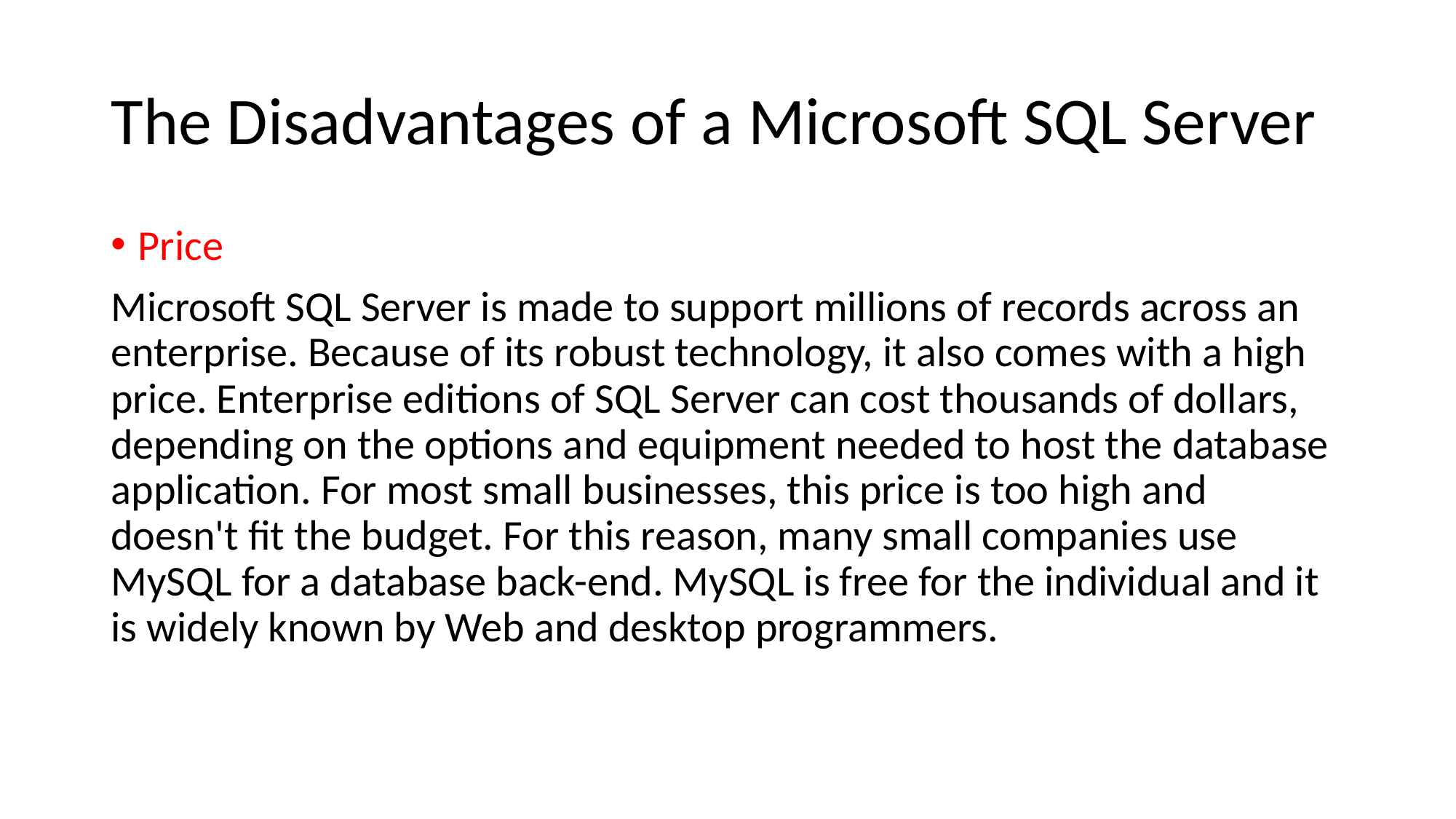

# The Disadvantages of a Microsoft SQL Server
Price
Microsoft SQL Server is made to support millions of records across an enterprise. Because of its robust technology, it also comes with a high price. Enterprise editions of SQL Server can cost thousands of dollars, depending on the options and equipment needed to host the database application. For most small businesses, this price is too high and doesn't fit the budget. For this reason, many small companies use MySQL for a database back-end. MySQL is free for the individual and it is widely known by Web and desktop programmers.